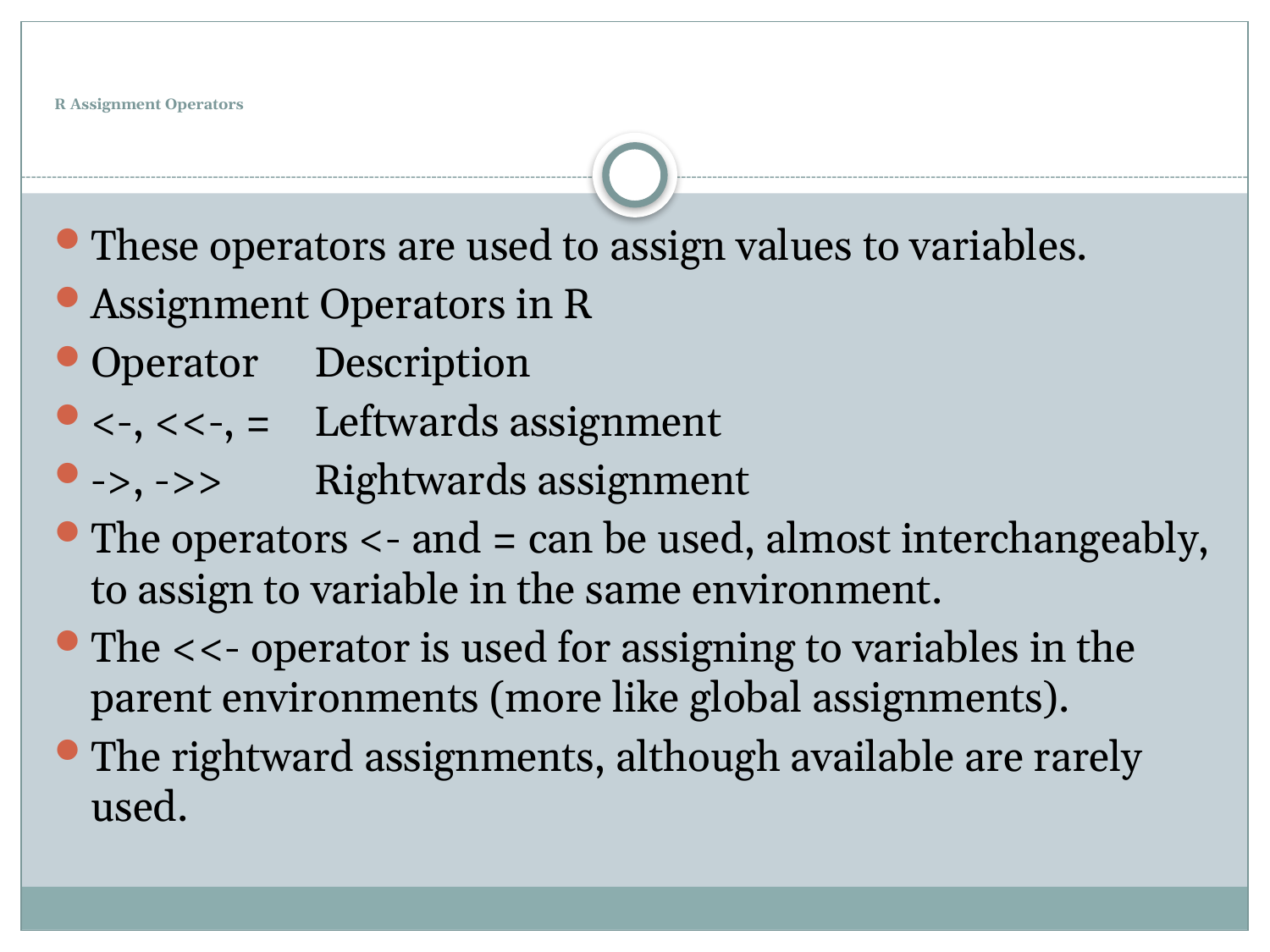

# R Assignment Operators
These operators are used to assign values to variables.
Assignment Operators in R
Operator				Description
<-, <<-, =				Leftwards assignment
->, ->>				Rightwards assignment
The operators <- and = can be used, almost interchangeably, to assign to variable in the same environment.
The <<- operator is used for assigning to variables in the parent environments (more like global assignments).
The rightward assignments, although available are rarely used.